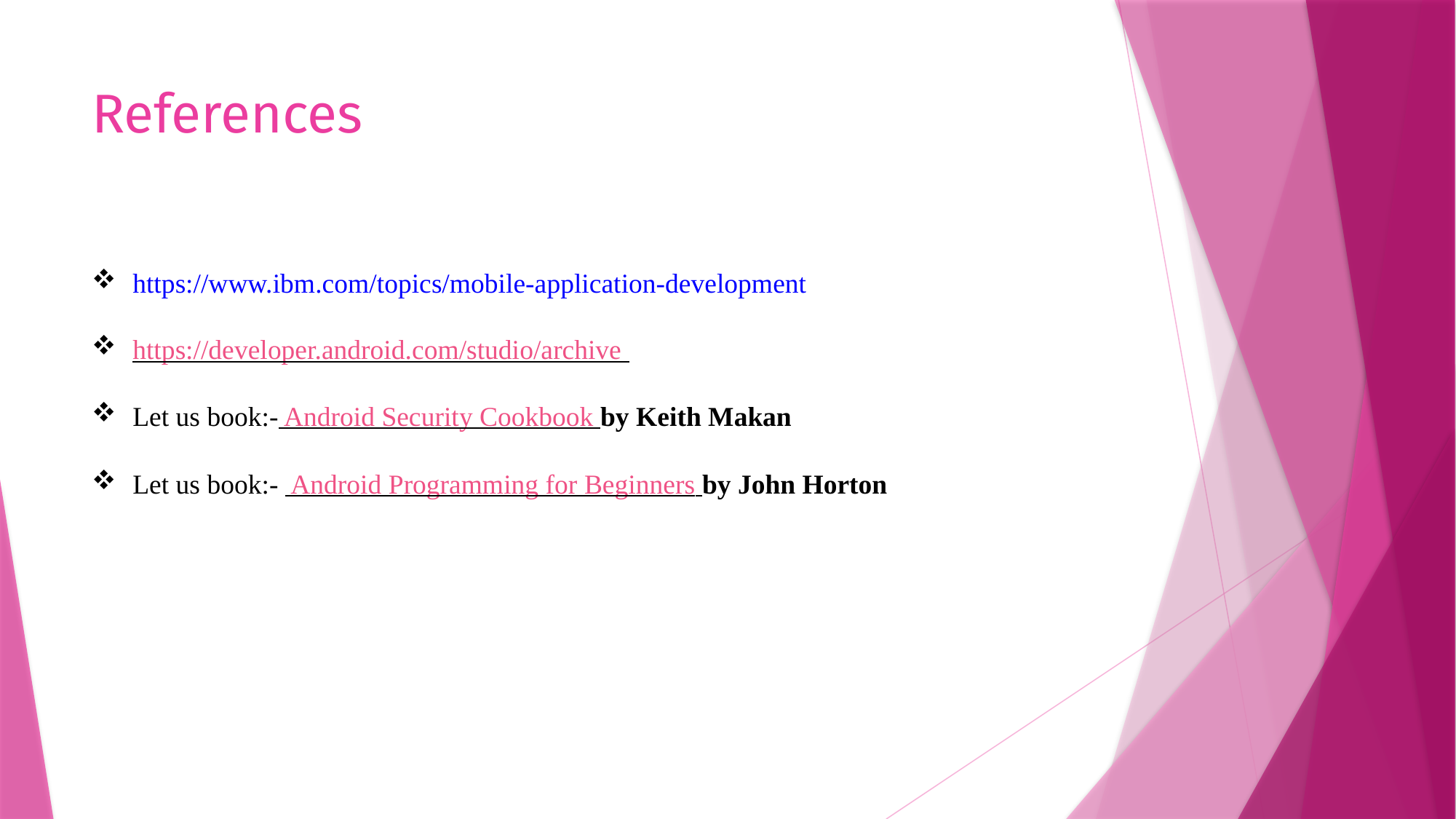

# References
https://www.ibm.com/topics/mobile-application-development
https://developer.android.com/studio/archive
Let us book:- Android Security Cookbook by Keith Makan
Let us book:-  Android Programming for Beginners by John Horton